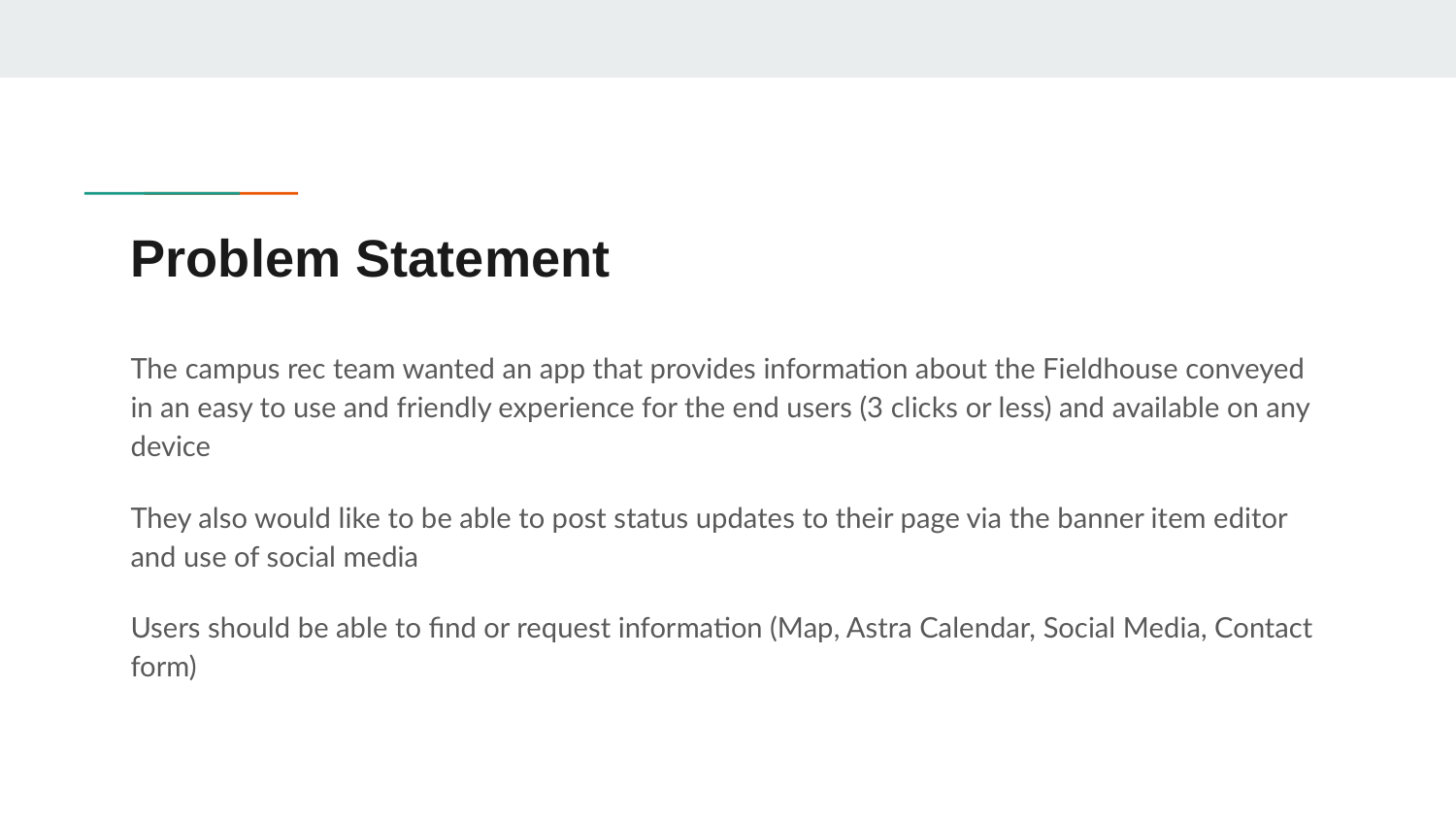

# Problem Statement
The campus rec team wanted an app that provides information about the Fieldhouse conveyed in an easy to use and friendly experience for the end users (3 clicks or less) and available on any device
They also would like to be able to post status updates to their page via the banner item editor and use of social media
Users should be able to find or request information (Map, Astra Calendar, Social Media, Contact form)